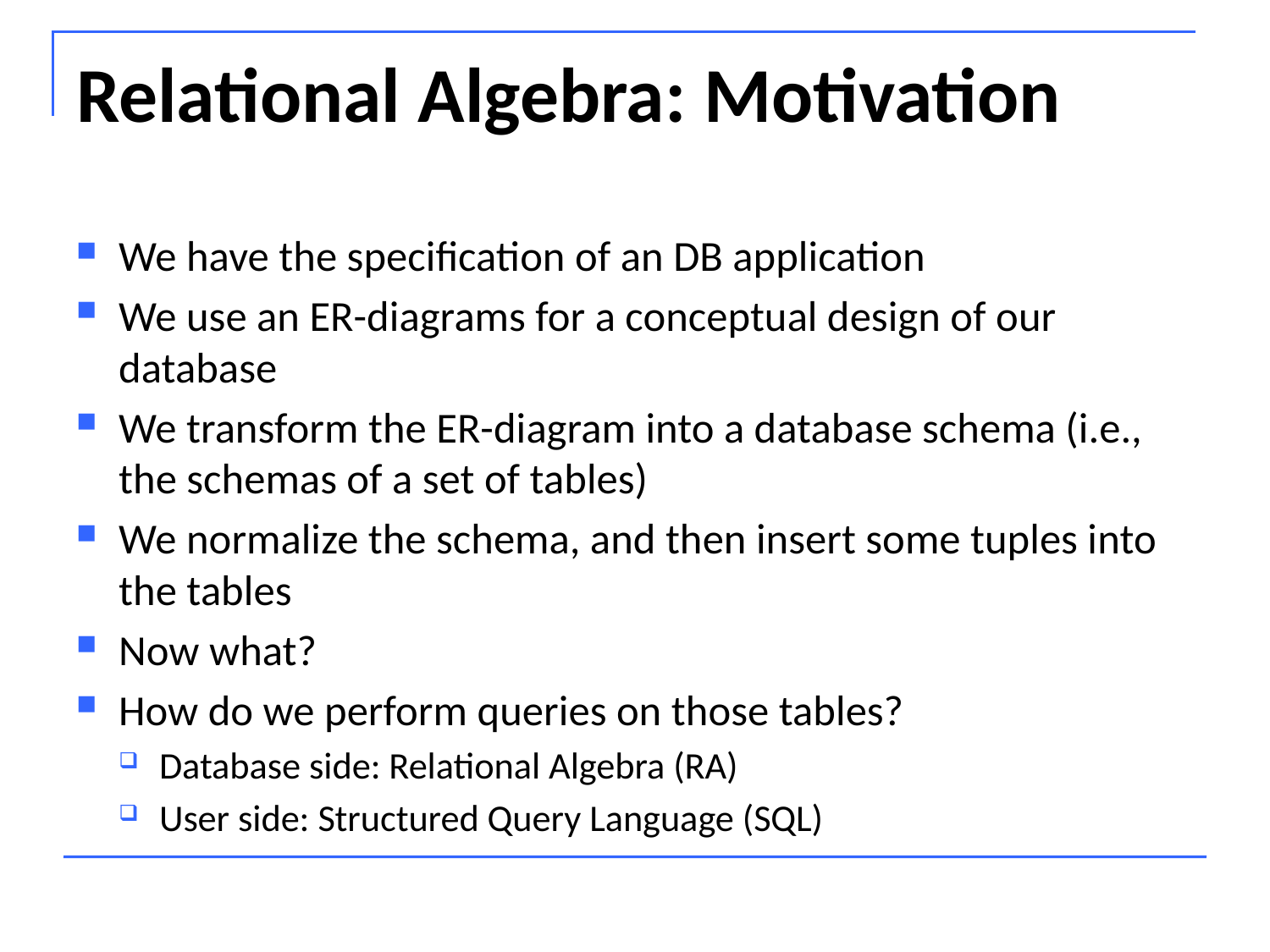

# Relational Algebra: Motivation
We have the specification of an DB application
We use an ER-diagrams for a conceptual design of our database
We transform the ER-diagram into a database schema (i.e., the schemas of a set of tables)
We normalize the schema, and then insert some tuples into the tables
Now what?
How do we perform queries on those tables?
Database side: Relational Algebra (RA)
User side: Structured Query Language (SQL)